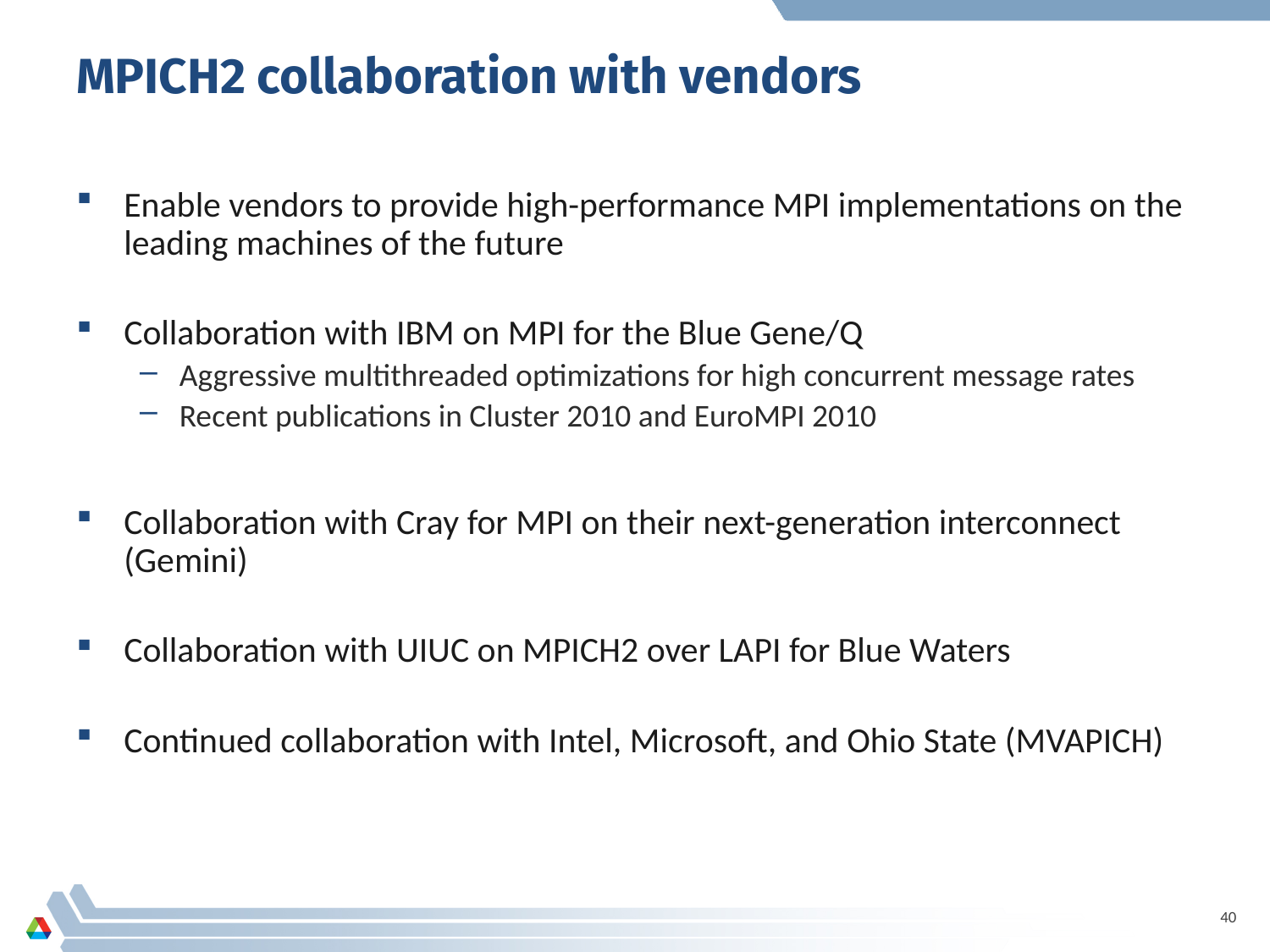

# MPICH2 collaboration with vendors
Enable vendors to provide high-performance MPI implementations on the leading machines of the future

Collaboration with IBM on MPI for the Blue Gene/Q
Aggressive multithreaded optimizations for high concurrent message rates
Recent publications in Cluster 2010 and EuroMPI 2010

Collaboration with Cray for MPI on their next-generation interconnect (Gemini)

Collaboration with UIUC on MPICH2 over LAPI for Blue Waters

Continued collaboration with Intel, Microsoft, and Ohio State (MVAPICH)

40